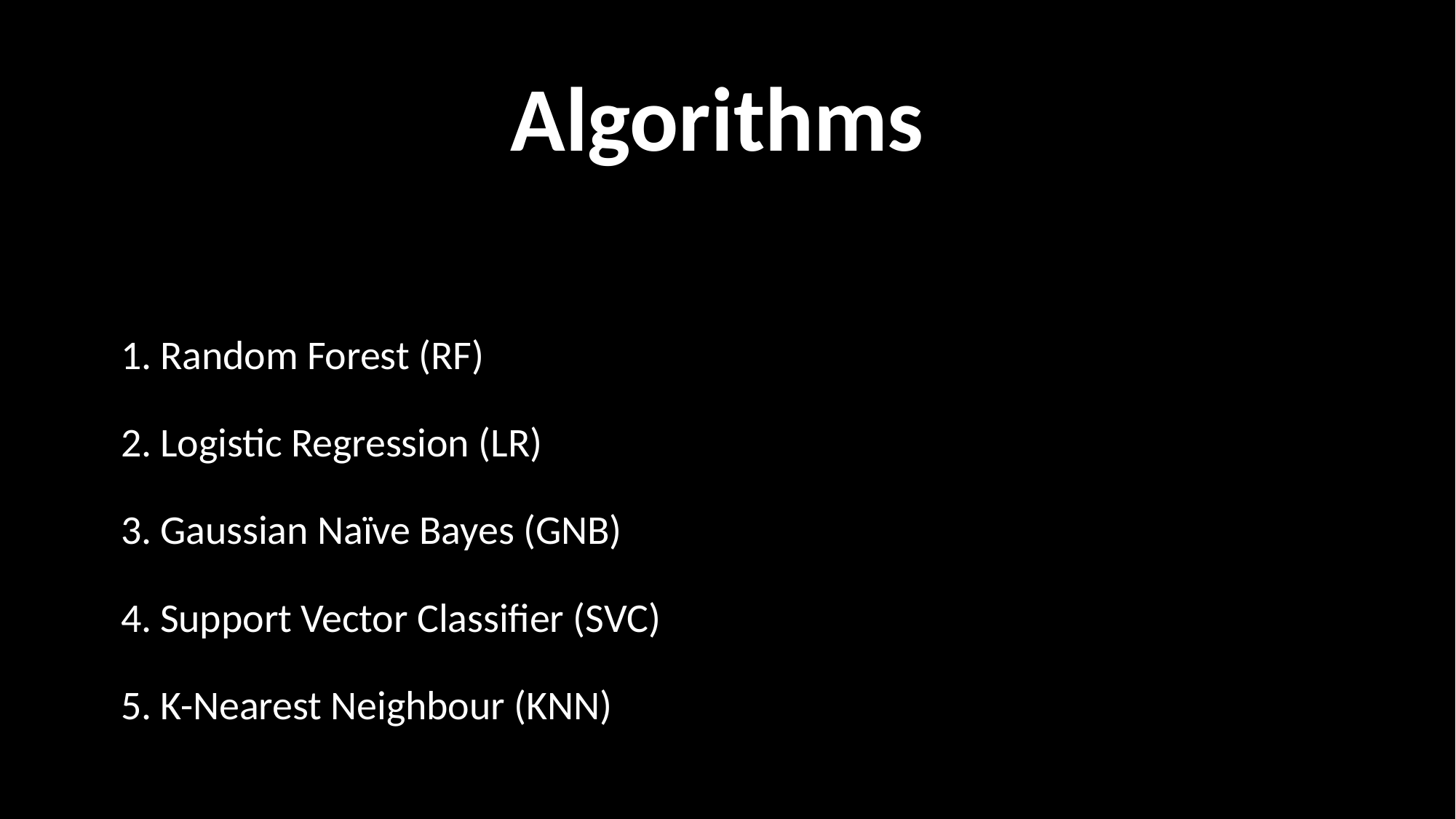

# Algorithms

Random Forest (RF)
Logistic Regression (LR)
Gaussian Naïve Bayes (GNB)
Support Vector Classifier (SVC)
K-Nearest Neighbour (KNN)